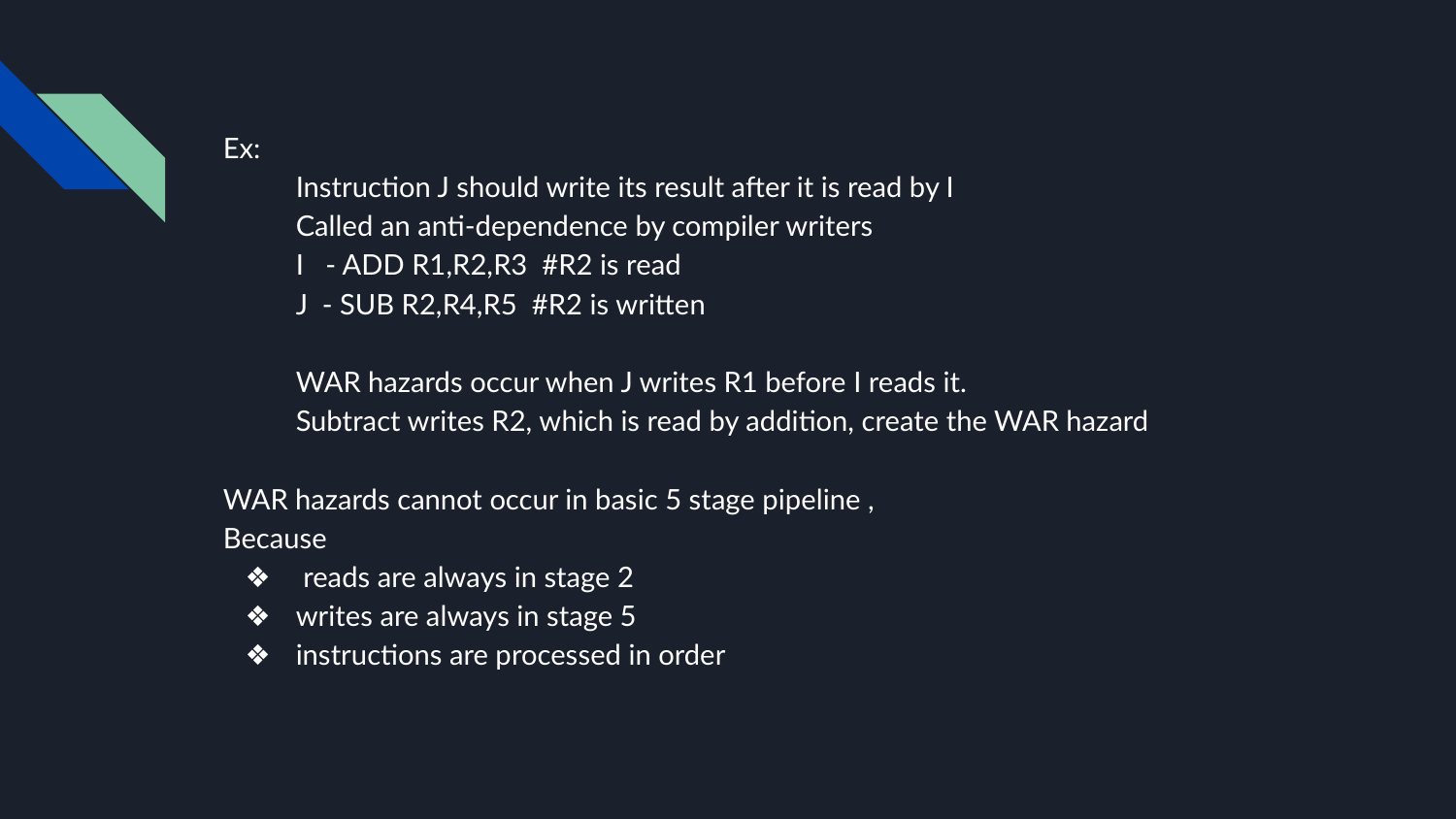

Ex:
Instruction J should write its result after it is read by I
Called an anti-dependence by compiler writers
I   - ADD R1,R2,R3  #R2 is read
J  - SUB R2,R4,R5  #R2 is written

WAR hazards occur when J writes R1 before I reads it.
Subtract writes R2, which is read by addition, create the WAR hazard

WAR hazards cannot occur in basic 5 stage pipeline ,
Because
 reads are always in stage 2
writes are always in stage 5
instructions are processed in order